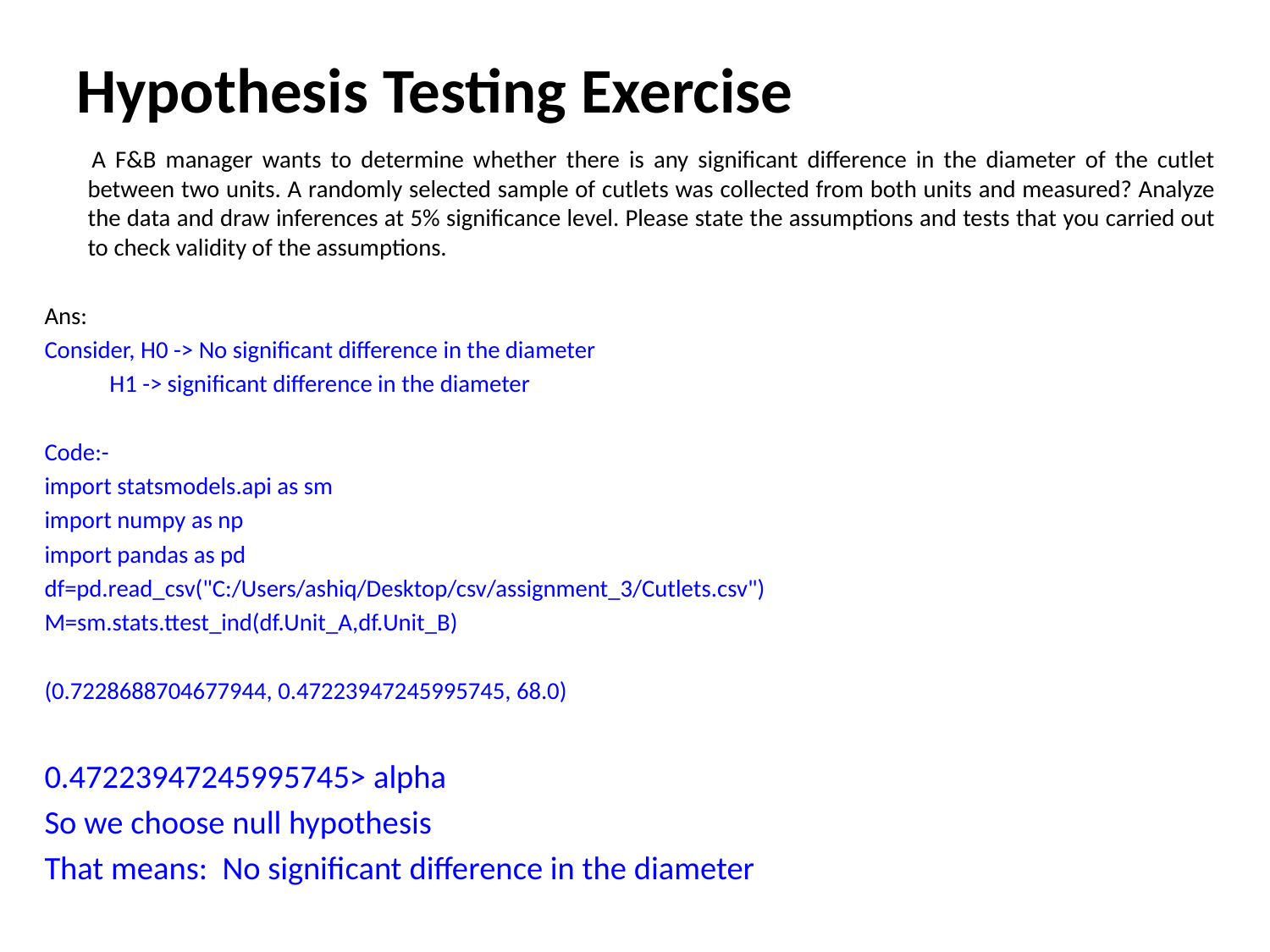

# Hypothesis Testing Exercise
     A F&B manager wants to determine whether there is any significant difference in the diameter of the cutlet between two units. A randomly selected sample of cutlets was collected from both units and measured? Analyze the data and draw inferences at 5% significance level. Please state the assumptions and tests that you carried out to check validity of the assumptions.

Ans:
Consider, H0 -> No significant difference in the diameter
			    H1 -> significant difference in the diameter

Code:-
import statsmodels.api as sm
import numpy as np
import pandas as pd
df=pd.read_csv("C:/Users/ashiq/Desktop/csv/assignment_3/Cutlets.csv")
M=sm.stats.ttest_ind(df.Unit_A,df.Unit_B)

(0.7228688704677944, 0.47223947245995745, 68.0)

0.47223947245995745> alpha
So we choose null hypothesis
That means:  No significant difference in the diameter